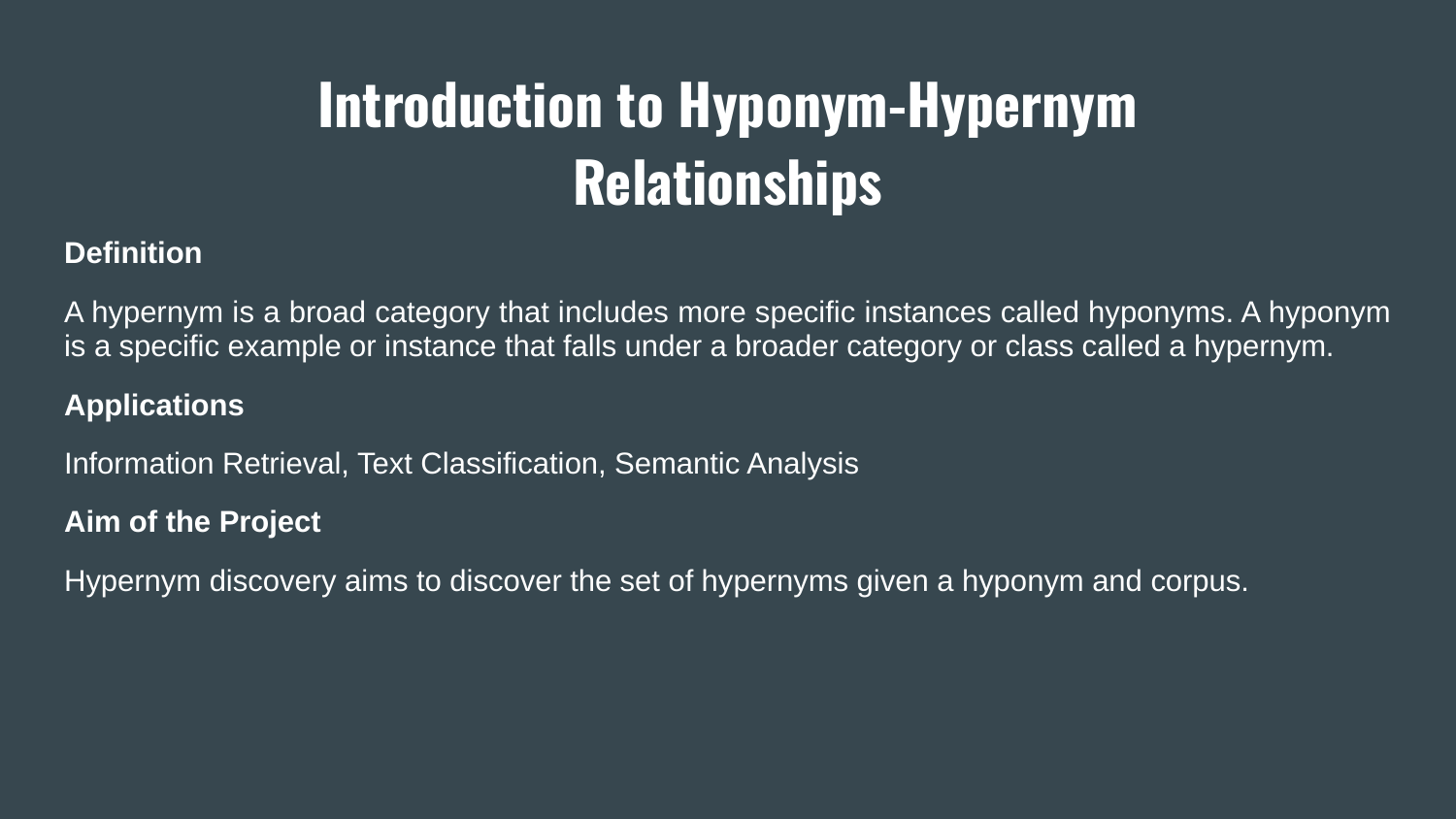

# Introduction to Hyponym-Hypernym Relationships

Definition
A hypernym is a broad category that includes more specific instances called hyponyms. A hyponym is a specific example or instance that falls under a broader category or class called a hypernym.
Applications
Information Retrieval, Text Classification, Semantic Analysis
Aim of the Project
Hypernym discovery aims to discover the set of hypernyms given a hyponym and corpus.